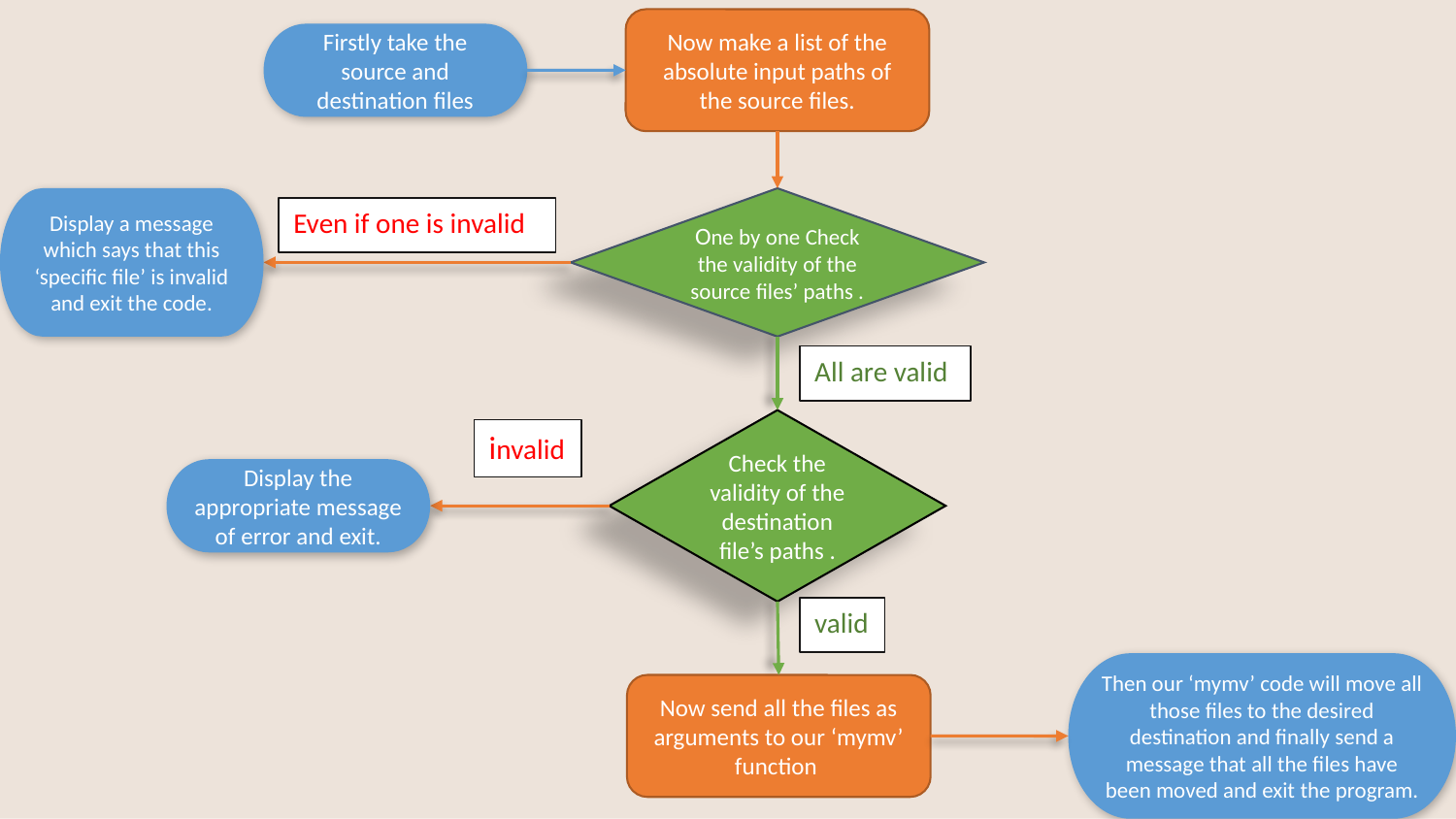

Now make a list of the absolute input paths of the source files.
Firstly take the source and destination files
Display a message which says that this ‘specific file’ is invalid and exit the code.
One by one Check the validity of the source files’ paths .
Even if one is invalid
All are valid
Check the validity of the destination file’s paths .
invalid
Display the appropriate message of error and exit.
valid
Then our ‘mymv’ code will move all those files to the desired destination and finally send a message that all the files have been moved and exit the program.
Now send all the files as arguments to our ‘mymv’ function